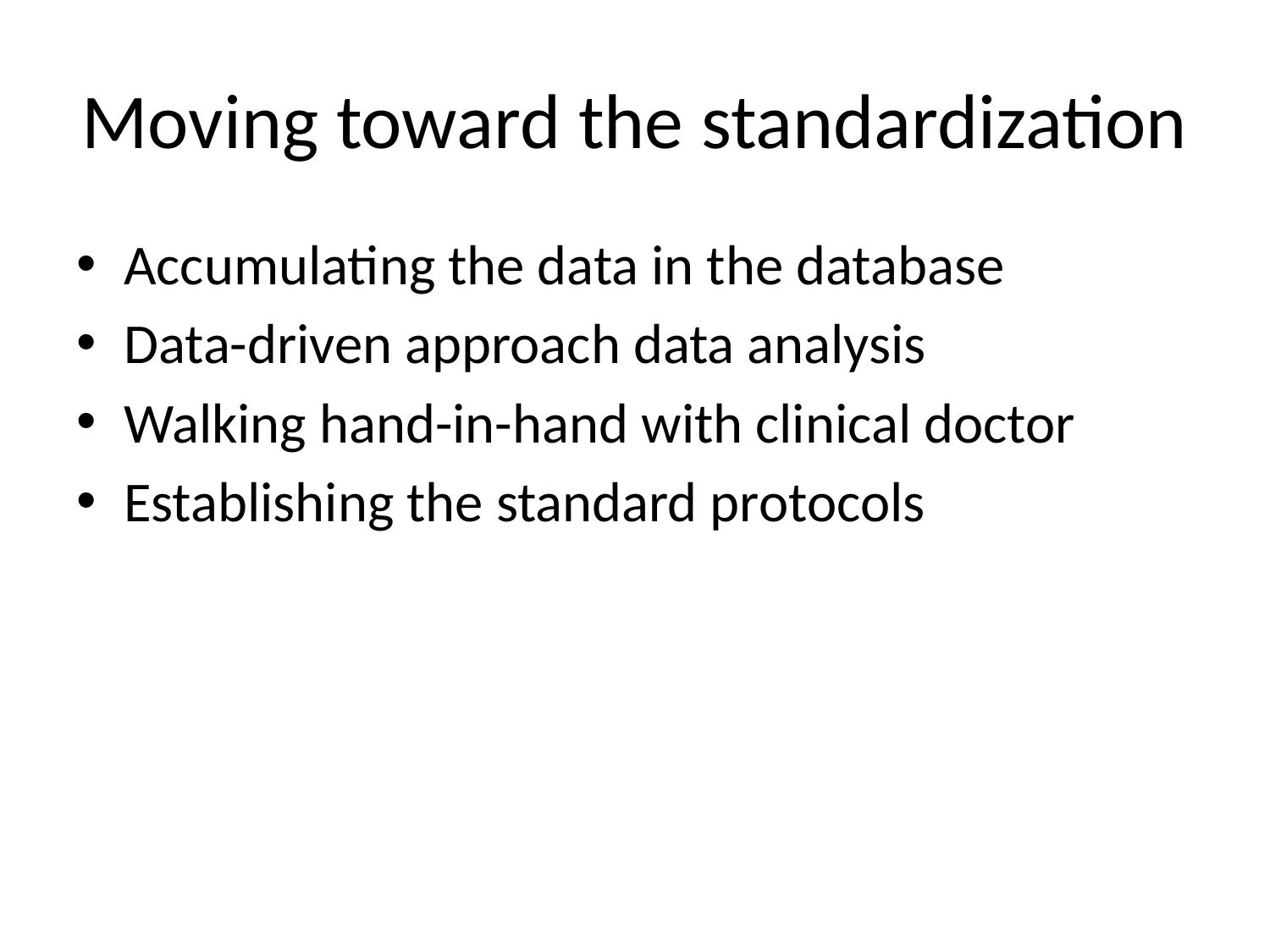

# Moving toward the standardization
Accumulating the data in the database
Data-driven approach data analysis
Walking hand-in-hand with clinical doctor
Establishing the standard protocols